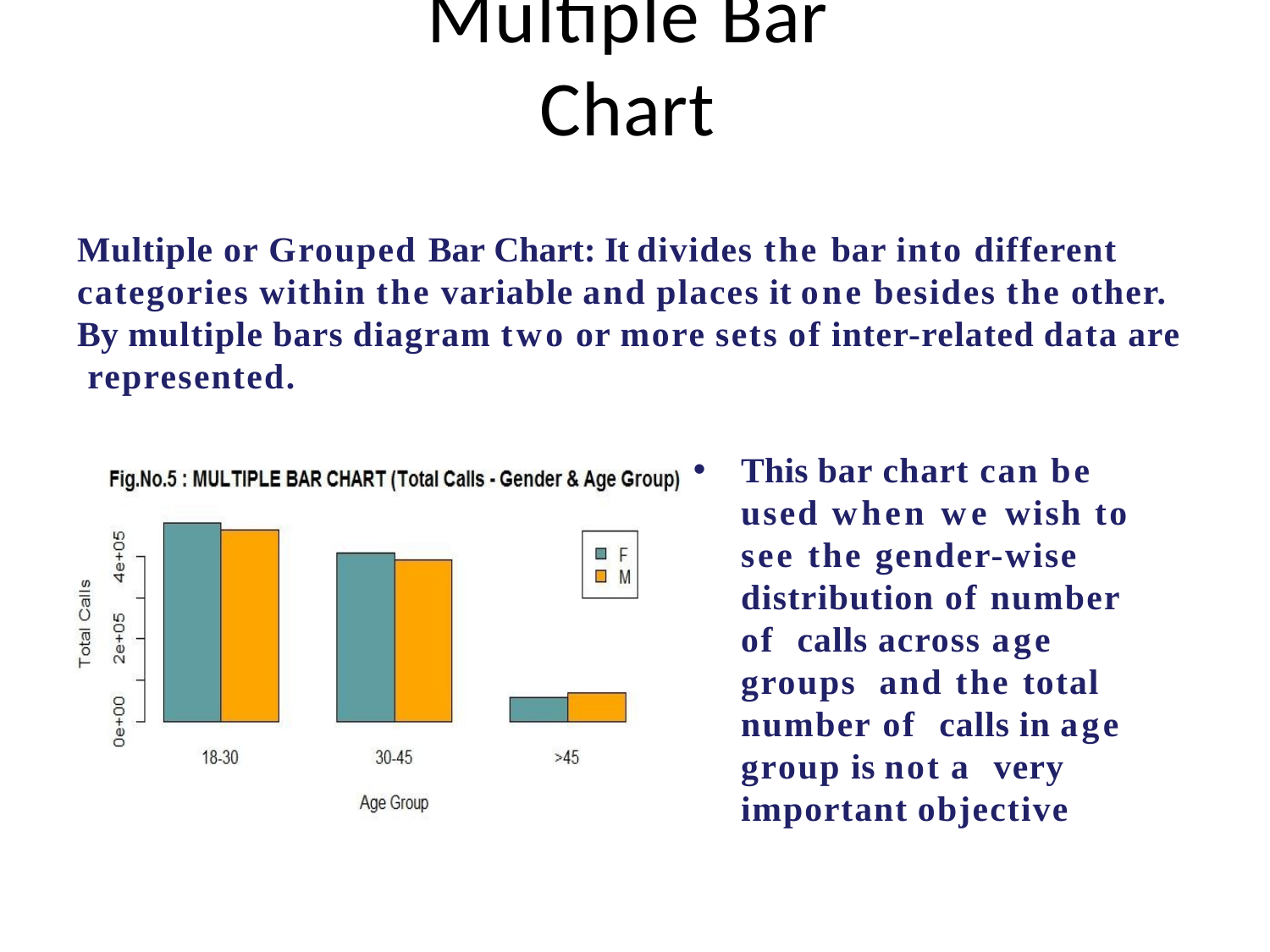

# Multiple Bar Chart
Multiple or Grouped Bar Chart: It divides the bar into different  categories within the variable and places it one besides the other.  By multiple bars diagram two or more sets of inter-related data are  represented.

This bar chart can be  used when we wish to  see the gender-wise  distribution of number of  calls across age groups  and the total number of  calls in age group is not a  very important objective

32